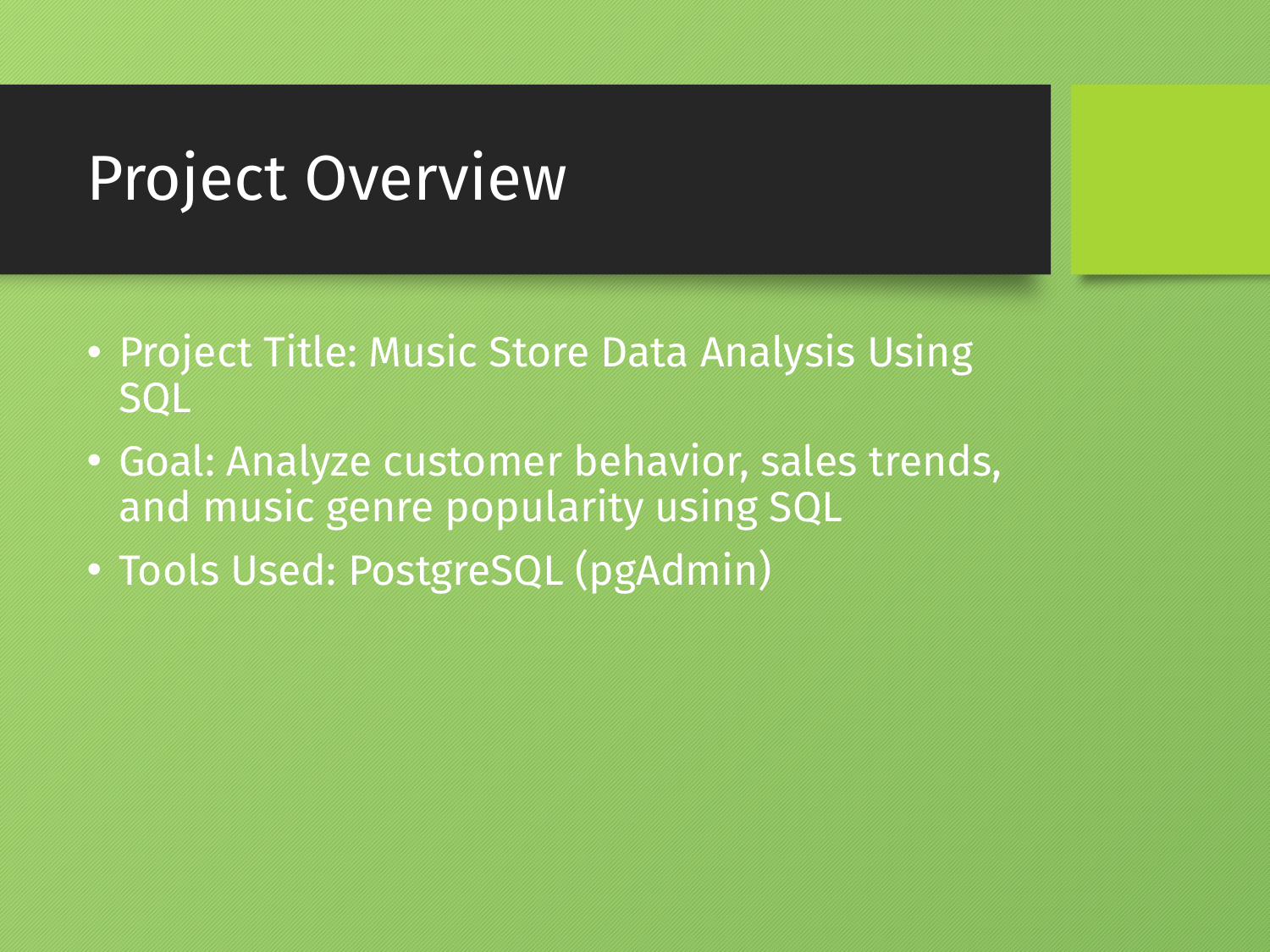

# Project Overview
Project Title: Music Store Data Analysis Using SQL
Goal: Analyze customer behavior, sales trends, and music genre popularity using SQL
Tools Used: PostgreSQL (pgAdmin)